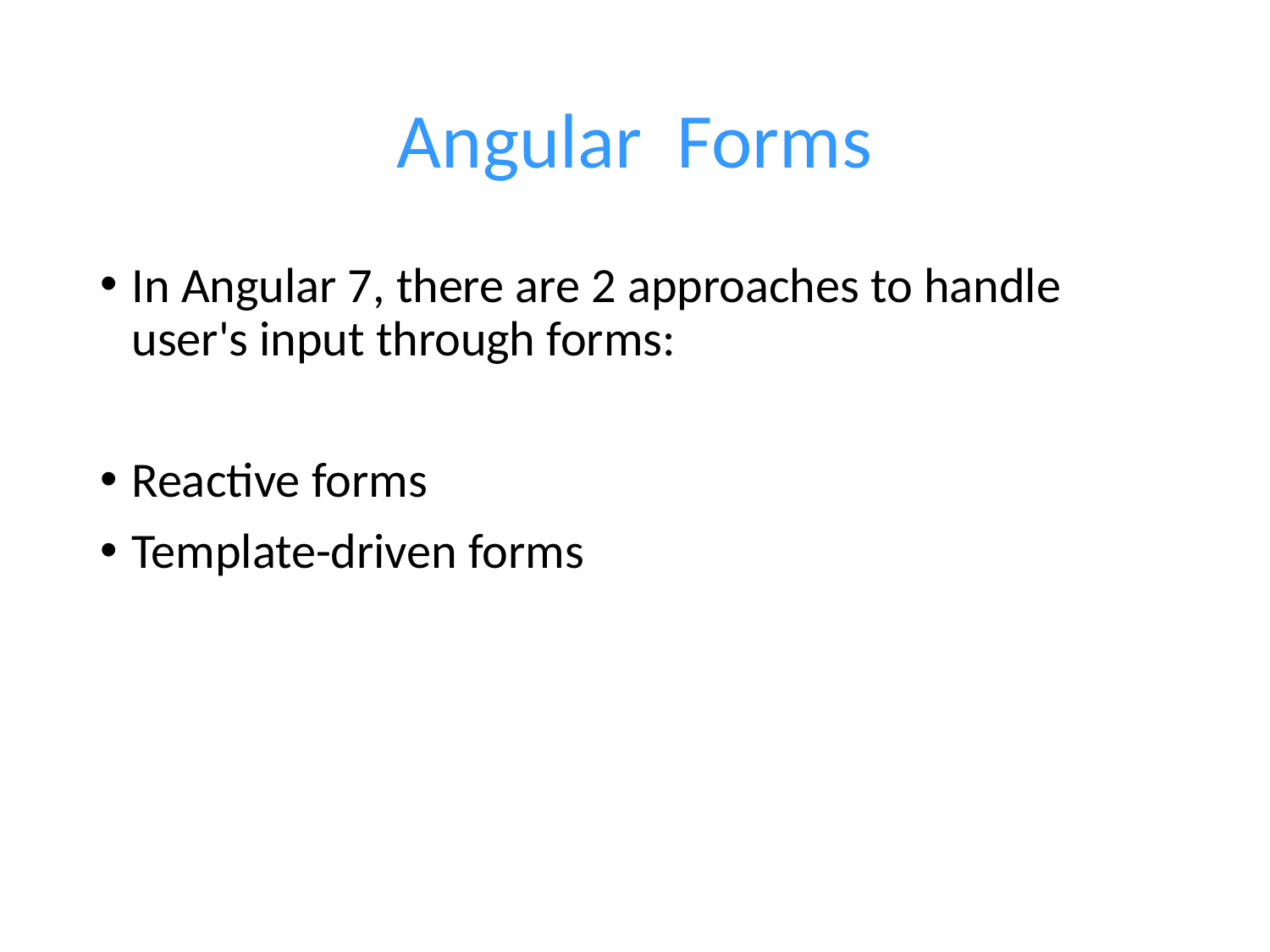

# Angular  Forms
In Angular 7, there are 2 approaches to handle user's input through forms:

Reactive forms
Template-driven forms